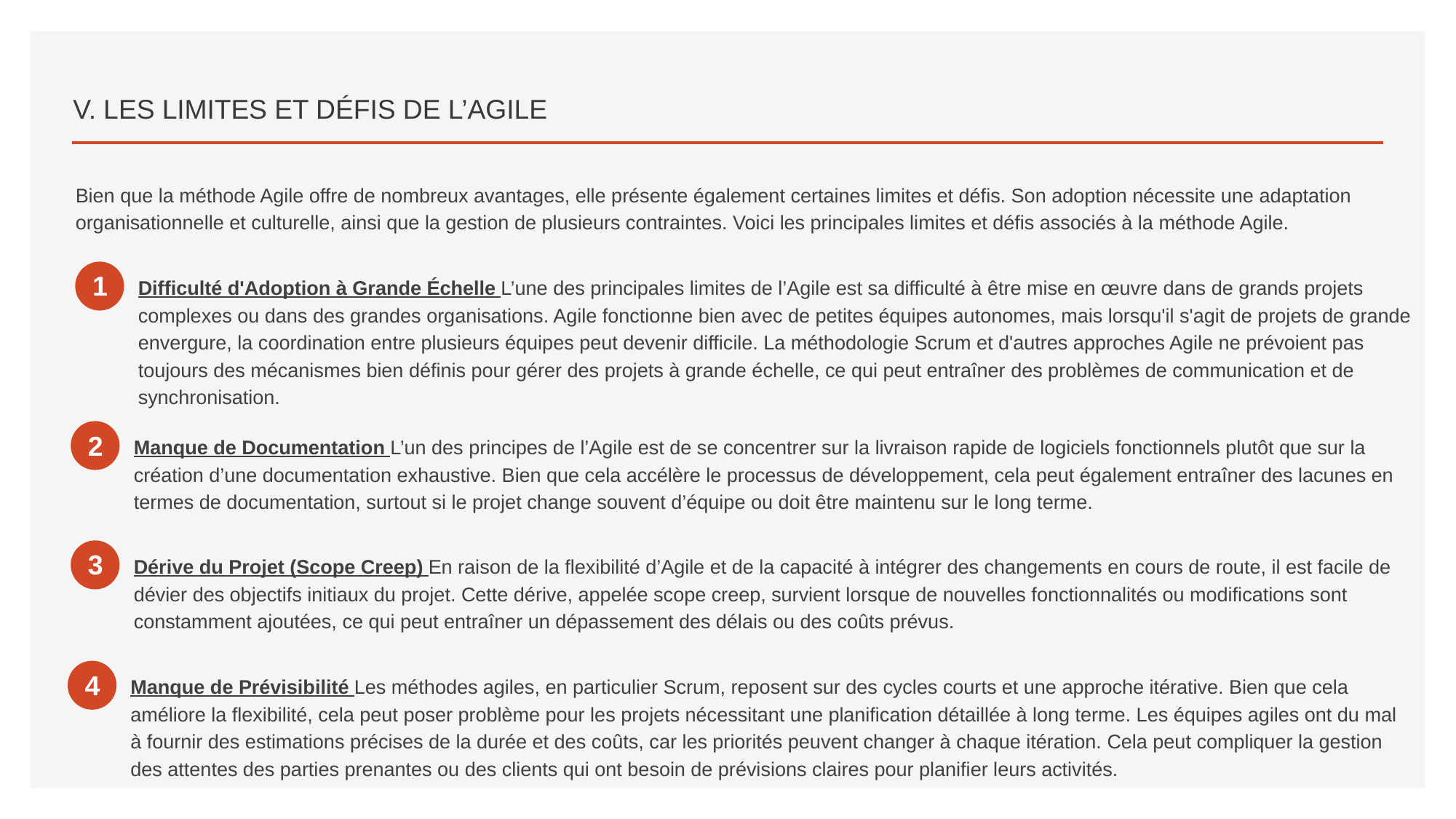

# V. LES LIMITES ET DÉFIS DE L’AGILE
Bien que la méthode Agile offre de nombreux avantages, elle présente également certaines limites et défis. Son adoption nécessite une adaptation organisationnelle et culturelle, ainsi que la gestion de plusieurs contraintes. Voici les principales limites et défis associés à la méthode Agile.

1
Difficulté d'Adoption à Grande Échelle L’une des principales limites de l’Agile est sa difficulté à être mise en œuvre dans de grands projets complexes ou dans des grandes organisations. Agile fonctionne bien avec de petites équipes autonomes, mais lorsqu'il s'agit de projets de grande envergure, la coordination entre plusieurs équipes peut devenir difficile. La méthodologie Scrum et d'autres approches Agile ne prévoient pas toujours des mécanismes bien définis pour gérer des projets à grande échelle, ce qui peut entraîner des problèmes de communication et de synchronisation.

2
Manque de Documentation L’un des principes de l’Agile est de se concentrer sur la livraison rapide de logiciels fonctionnels plutôt que sur la création d’une documentation exhaustive. Bien que cela accélère le processus de développement, cela peut également entraîner des lacunes en termes de documentation, surtout si le projet change souvent d’équipe ou doit être maintenu sur le long terme.

3
Dérive du Projet (Scope Creep) En raison de la flexibilité d’Agile et de la capacité à intégrer des changements en cours de route, il est facile de dévier des objectifs initiaux du projet. Cette dérive, appelée scope creep, survient lorsque de nouvelles fonctionnalités ou modifications sont constamment ajoutées, ce qui peut entraîner un dépassement des délais ou des coûts prévus.

4
Manque de Prévisibilité Les méthodes agiles, en particulier Scrum, reposent sur des cycles courts et une approche itérative. Bien que cela améliore la flexibilité, cela peut poser problème pour les projets nécessitant une planification détaillée à long terme. Les équipes agiles ont du mal à fournir des estimations précises de la durée et des coûts, car les priorités peuvent changer à chaque itération. Cela peut compliquer la gestion des attentes des parties prenantes ou des clients qui ont besoin de prévisions claires pour planifier leurs activités.